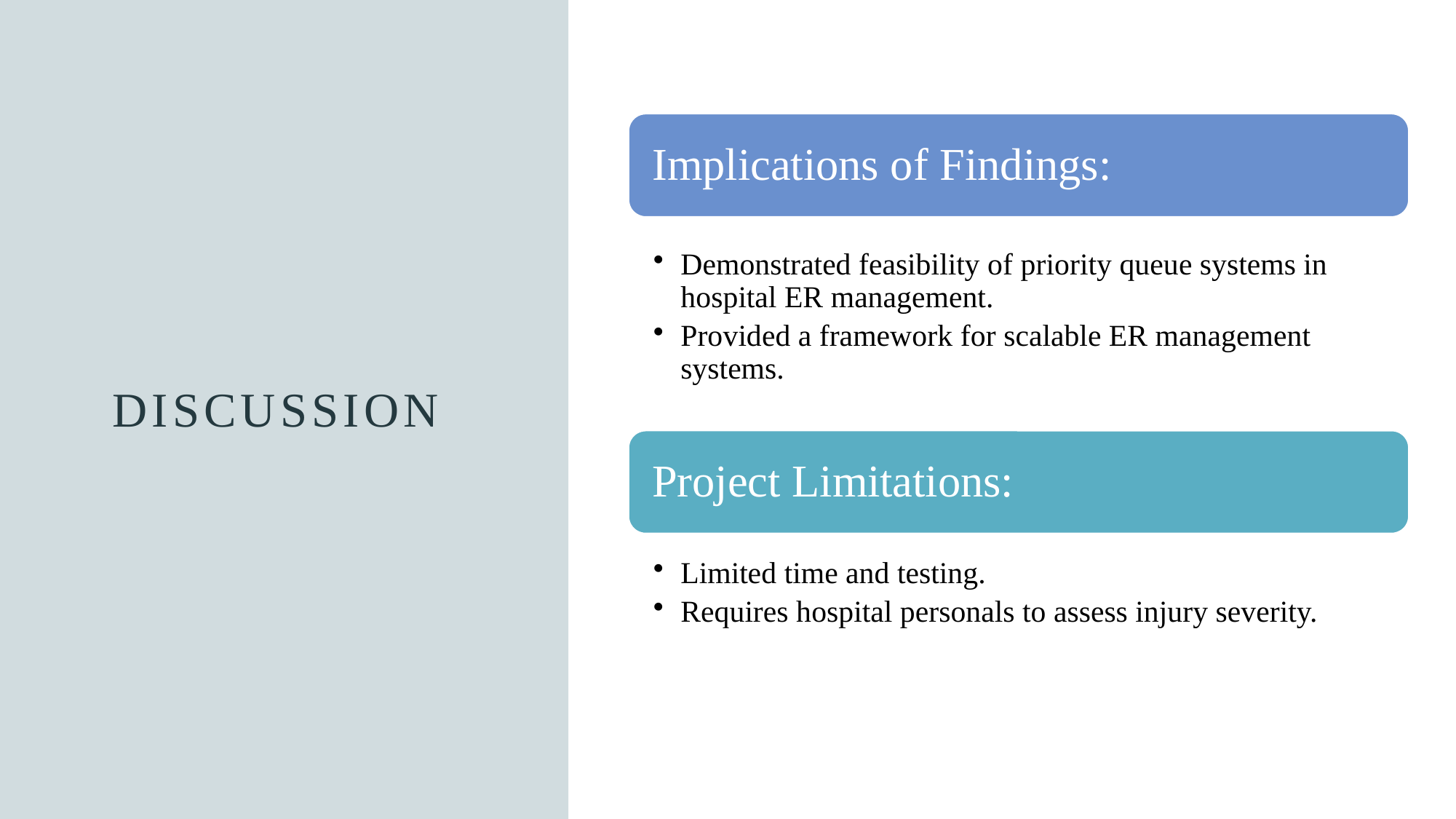

# Discussion
Implications of Findings:
Demonstrated feasibility of priority queue systems in hospital ER management.
Provided a framework for scalable ER management systems.

Project Limitations:
Limited time and testing.
Requires hospital personals to assess injury severity.